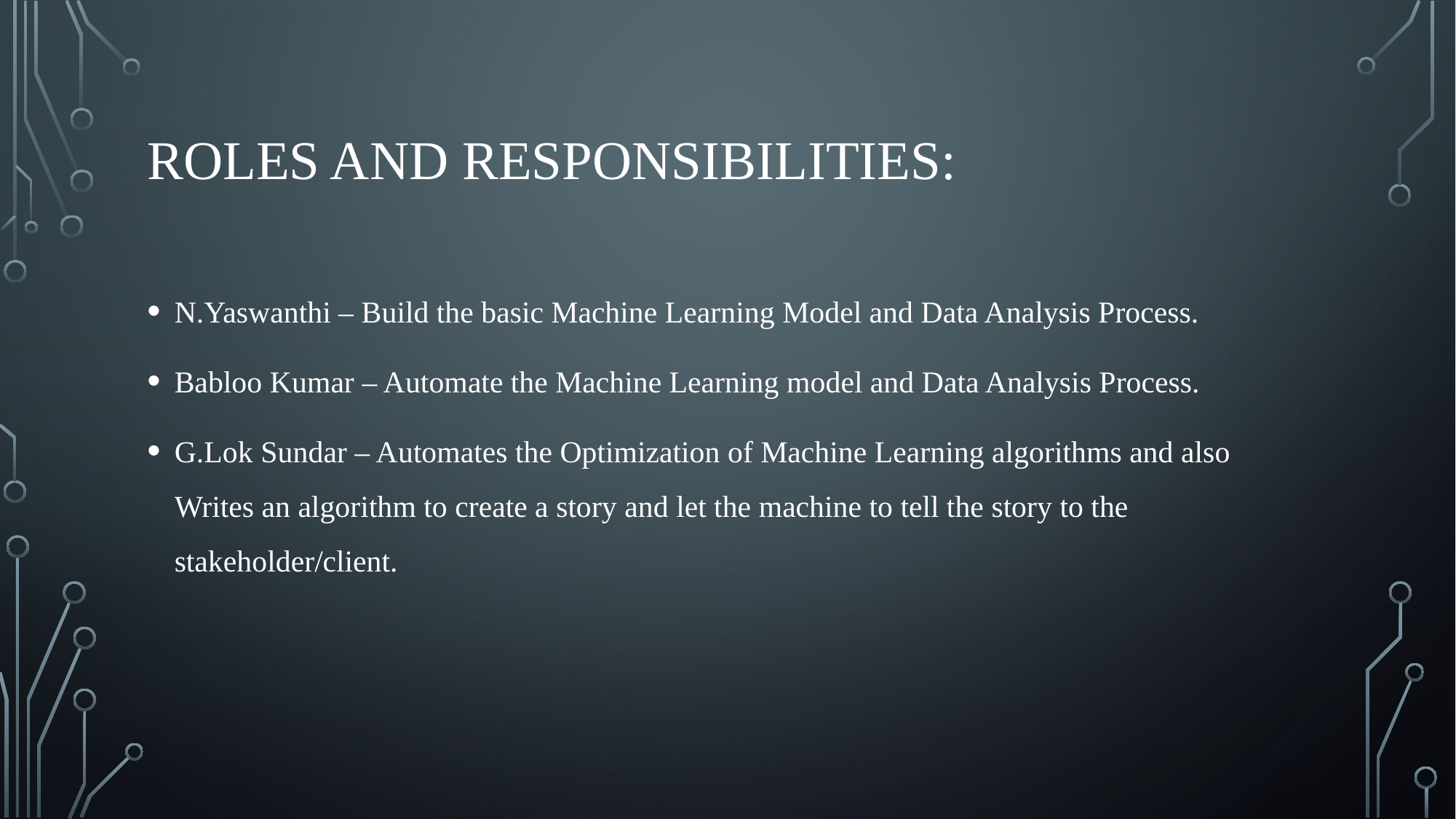

# Roles And responsibilities:
N.Yaswanthi – Build the basic Machine Learning Model and Data Analysis Process.
Babloo Kumar – Automate the Machine Learning model and Data Analysis Process.
G.Lok Sundar – Automates the Optimization of Machine Learning algorithms and also Writes an algorithm to create a story and let the machine to tell the story to the stakeholder/client.